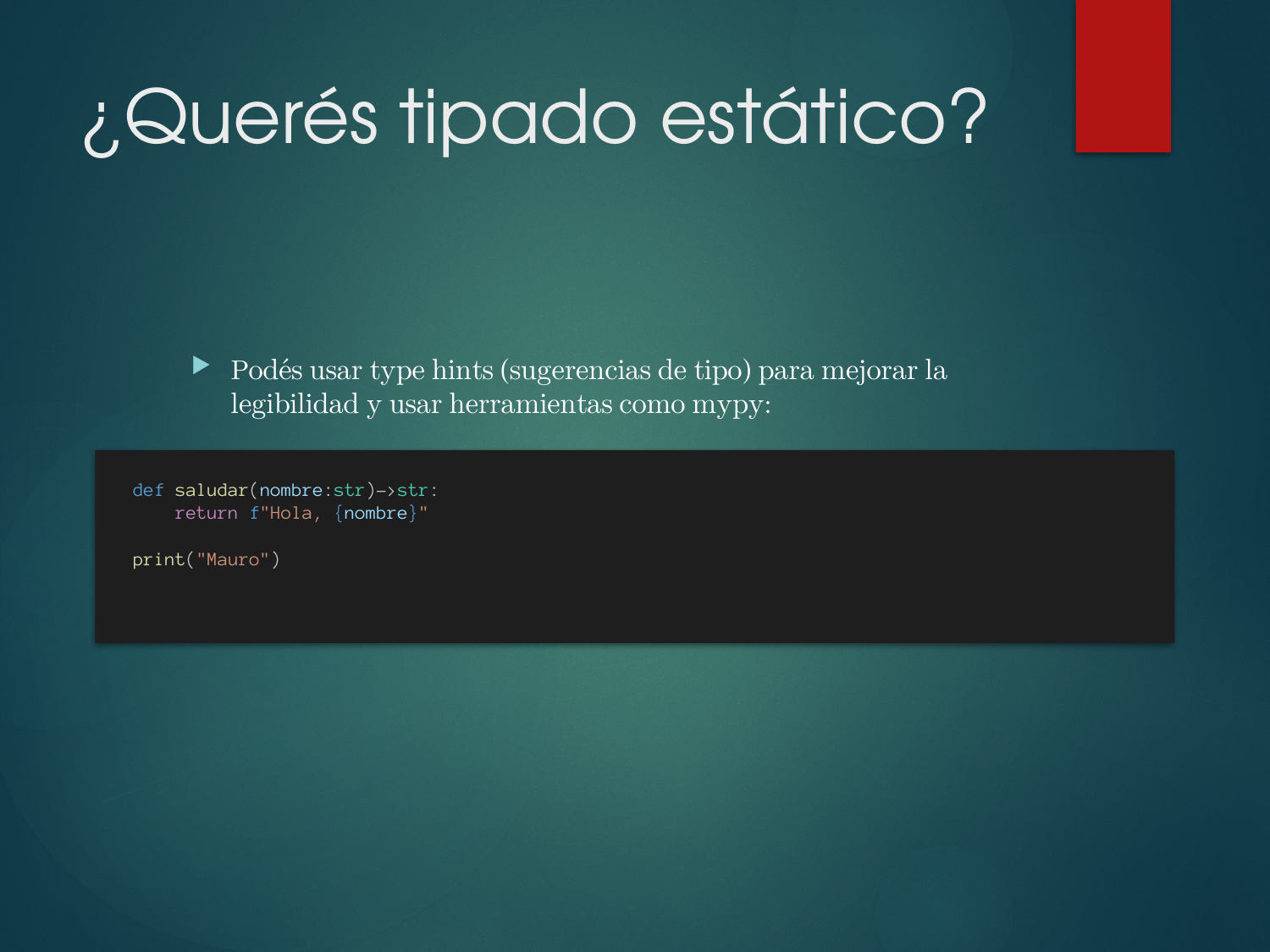

# ¿Querés tipado estático?

Podés usar type hints (sugerencias de tipo) para mejorar la legibilidad y usar herramientas como mypy:
def saludar(nombre:str)->str:
    return f"Hola, {nombre}"
print("Mauro")